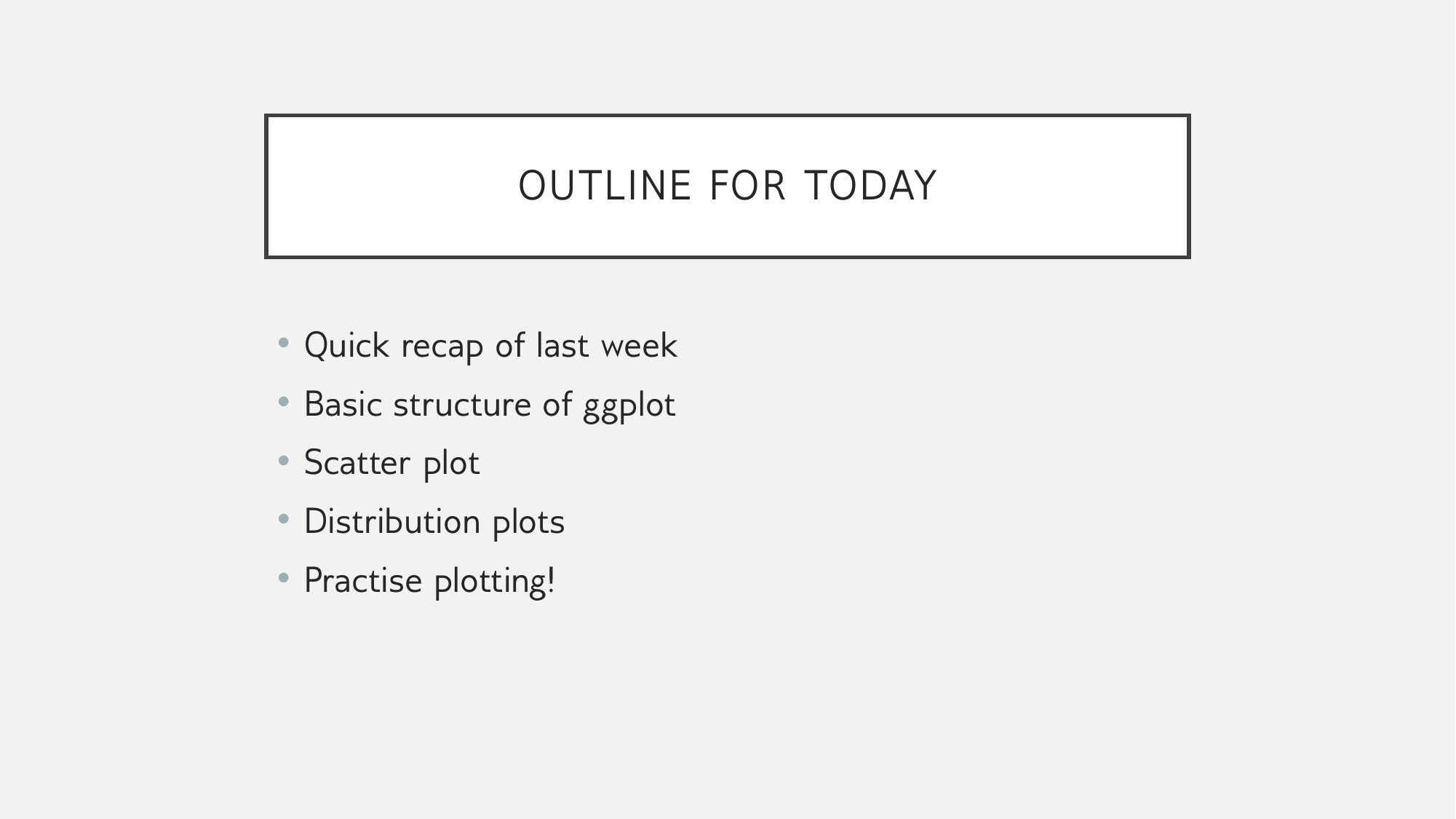

# Outline for today
Quick recap of last week
Basic structure of ggplot
Scatter plot
Distribution plots
Practise plotting!